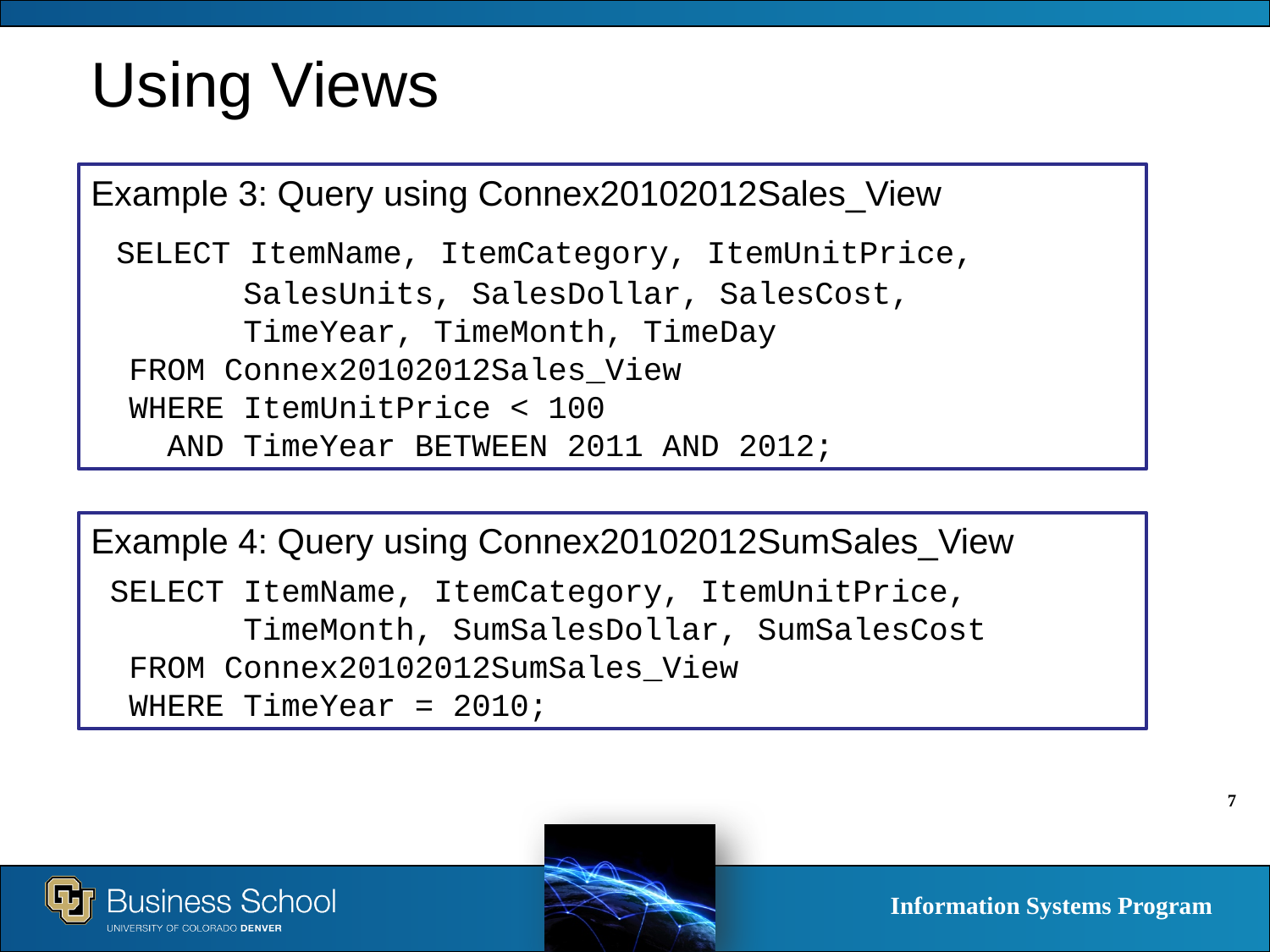

# Using Views
Example 3: Query using Connex20102012Sales_View
 SELECT ItemName, ItemCategory, ItemUnitPrice,
        SalesUnits, SalesDollar, SalesCost,
        TimeYear, TimeMonth, TimeDay
  FROM Connex20102012Sales_View
  WHERE ItemUnitPrice < 100
    AND TimeYear BETWEEN 2011 AND 2012;
Example 4: Query using Connex20102012SumSales_View
 SELECT ItemName, ItemCategory, ItemUnitPrice,
        TimeMonth, SumSalesDollar, SumSalesCost
  FROM Connex20102012SumSales_View
  WHERE TimeYear = 2010;